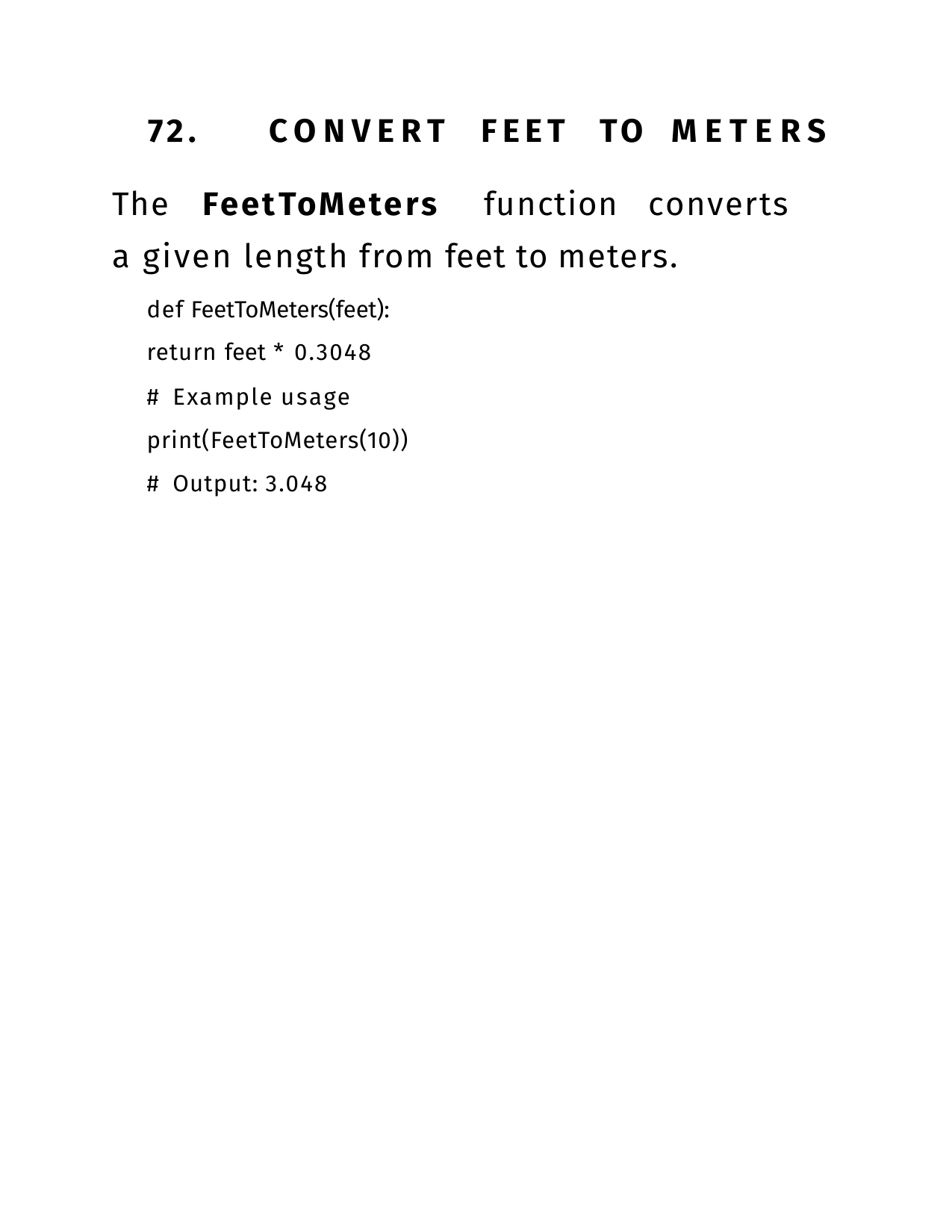

72.	CONVERT	FEET	TO	METERS
The	FeetToMeters	function	converts	a given length from feet to meters.
def FeetToMeters(feet): return feet * 0.3048
# Example usage print(FeetToMeters(10)) # Output: 3.048